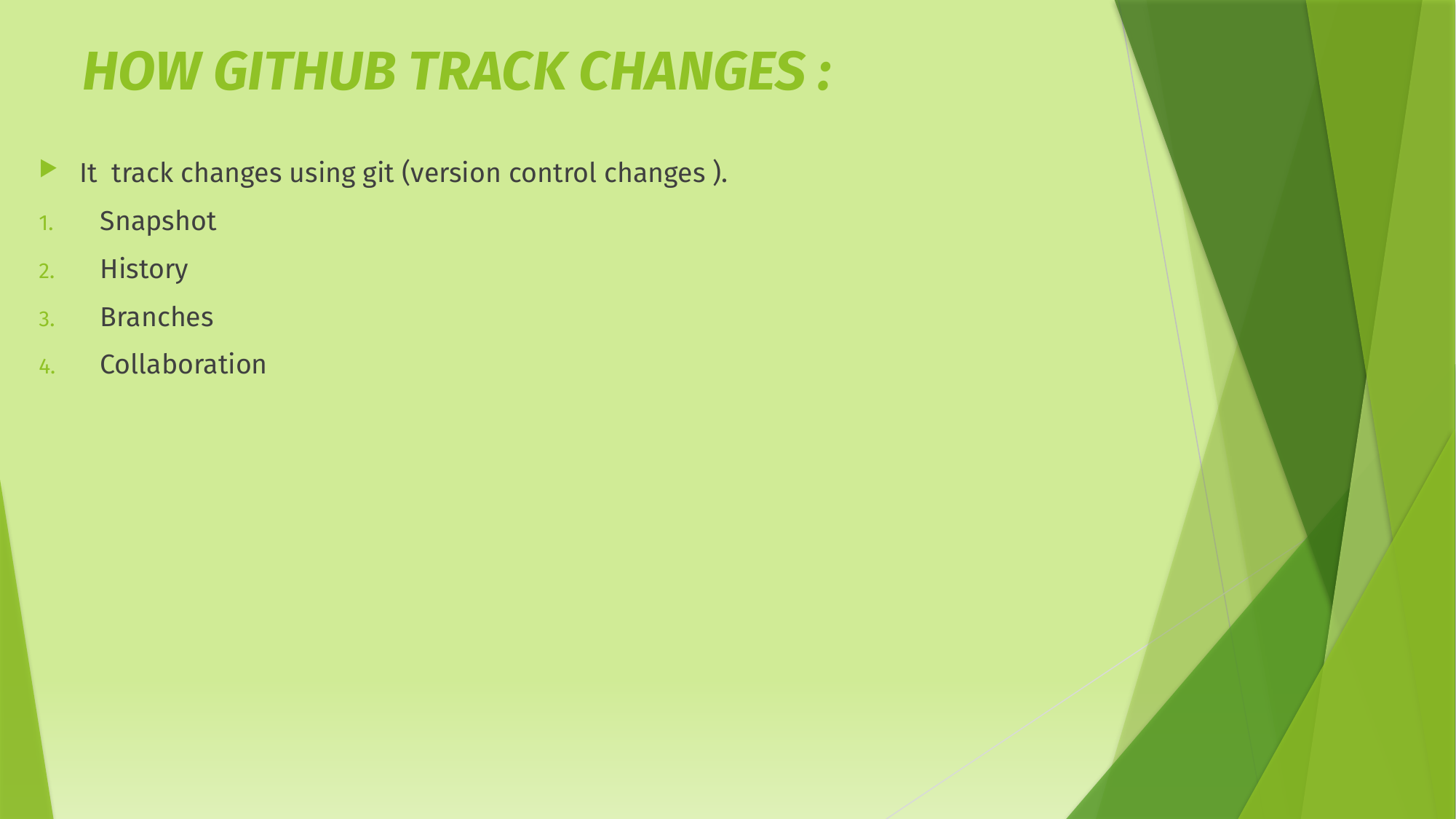

# HOW GITHUB TRACK CHANGES :
It  track changes using git (version control changes ).
Snapshot
History
Branches
Collaboration